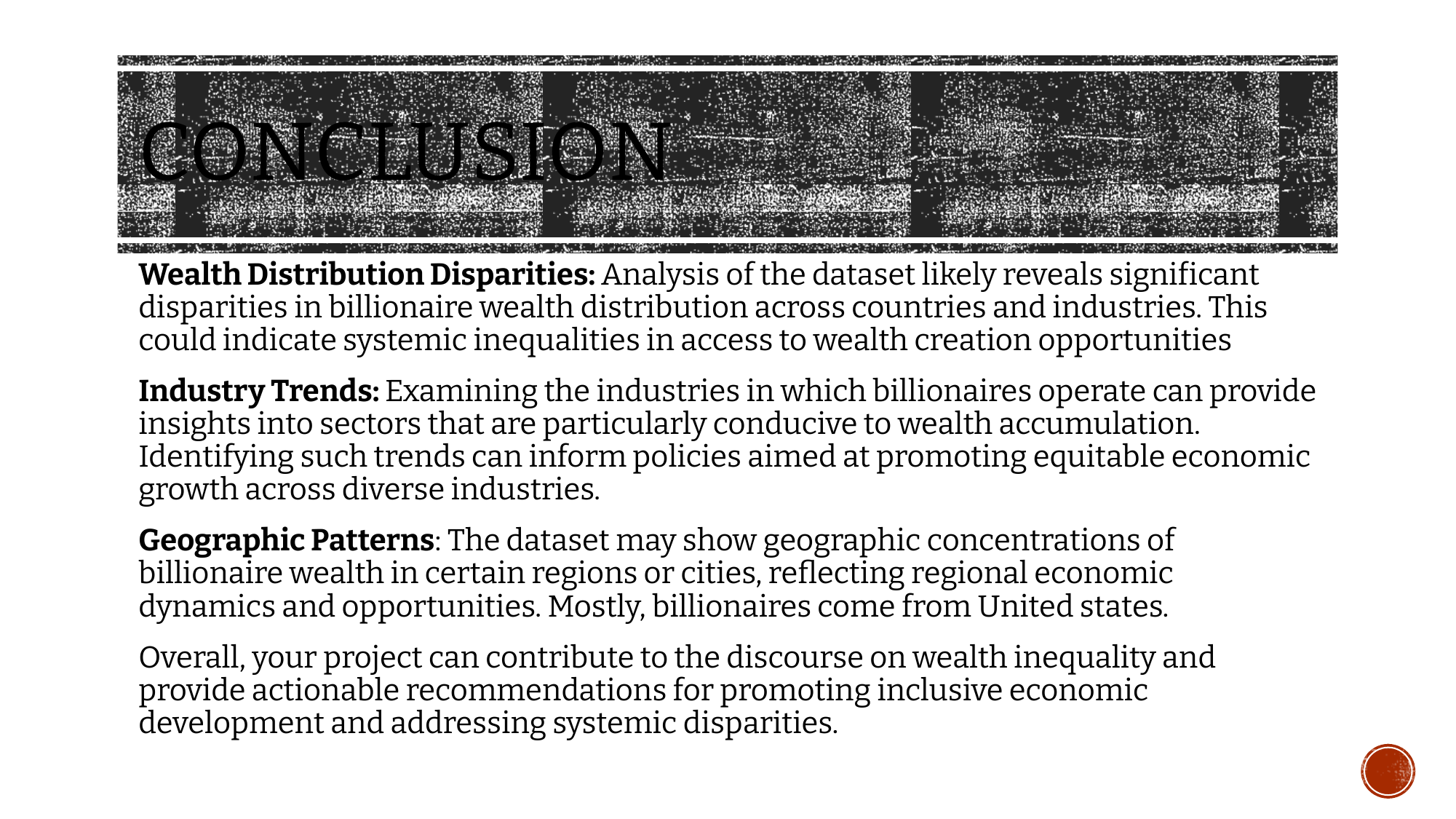

# CONCLUSION

Wealth Distribution Disparities: Analysis of the dataset likely reveals significant disparities in billionaire wealth distribution across countries and industries. This could indicate systemic inequalities in access to wealth creation opportunities
Industry Trends: Examining the industries in which billionaires operate can provide insights into sectors that are particularly conducive to wealth accumulation. Identifying such trends can inform policies aimed at promoting equitable economic growth across diverse industries.
Geographic Patterns: The dataset may show geographic concentrations of billionaire wealth in certain regions or cities, reflecting regional economic dynamics and opportunities. Mostly, billionaires come from United states.
Overall, your project can contribute to the discourse on wealth inequality and provide actionable recommendations for promoting inclusive economic development and addressing systemic disparities.